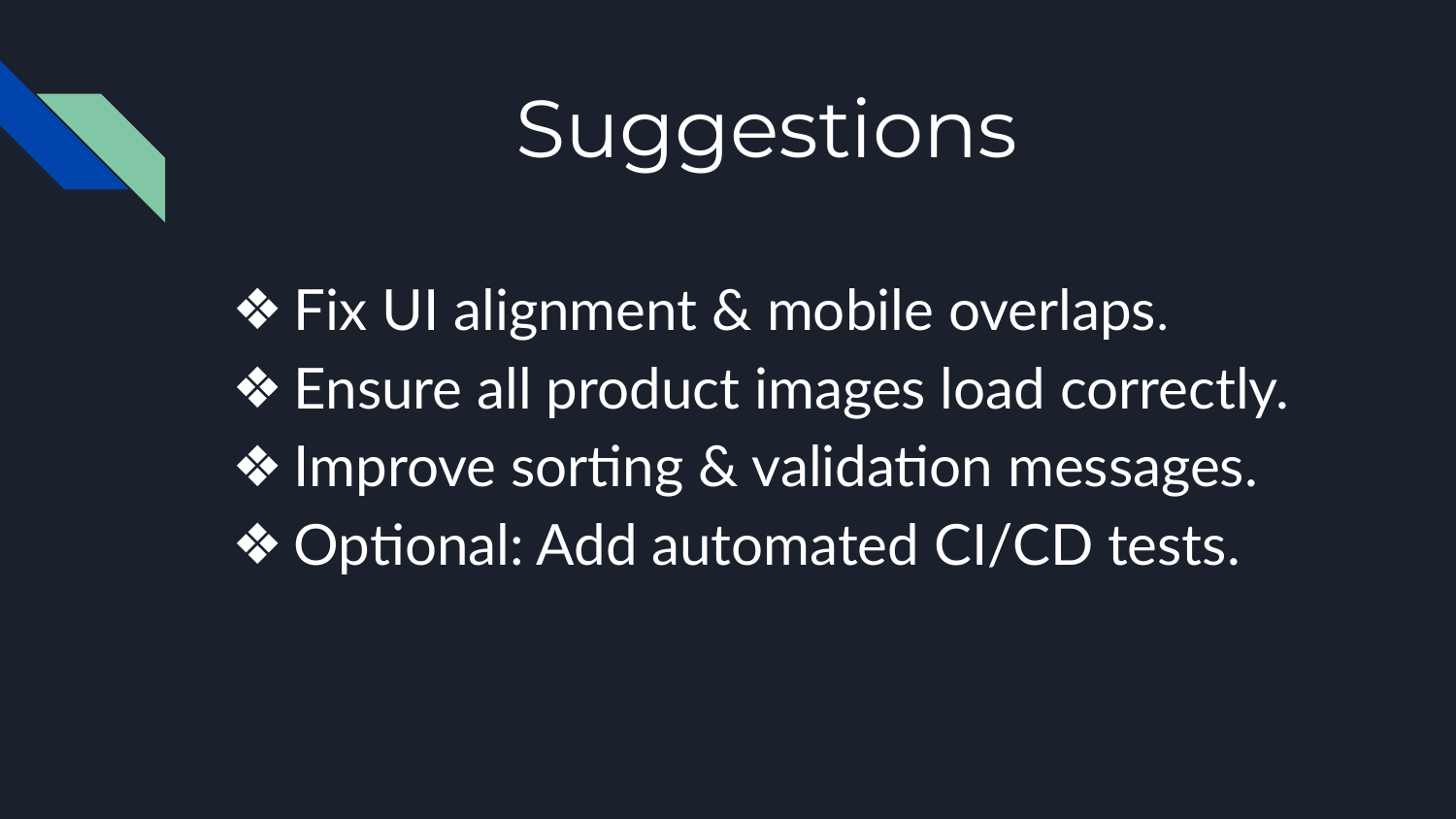

# Suggestions
Fix UI alignment & mobile overlaps.
Ensure all product images load correctly.
Improve sorting & validation messages.
Optional: Add automated CI/CD tests.